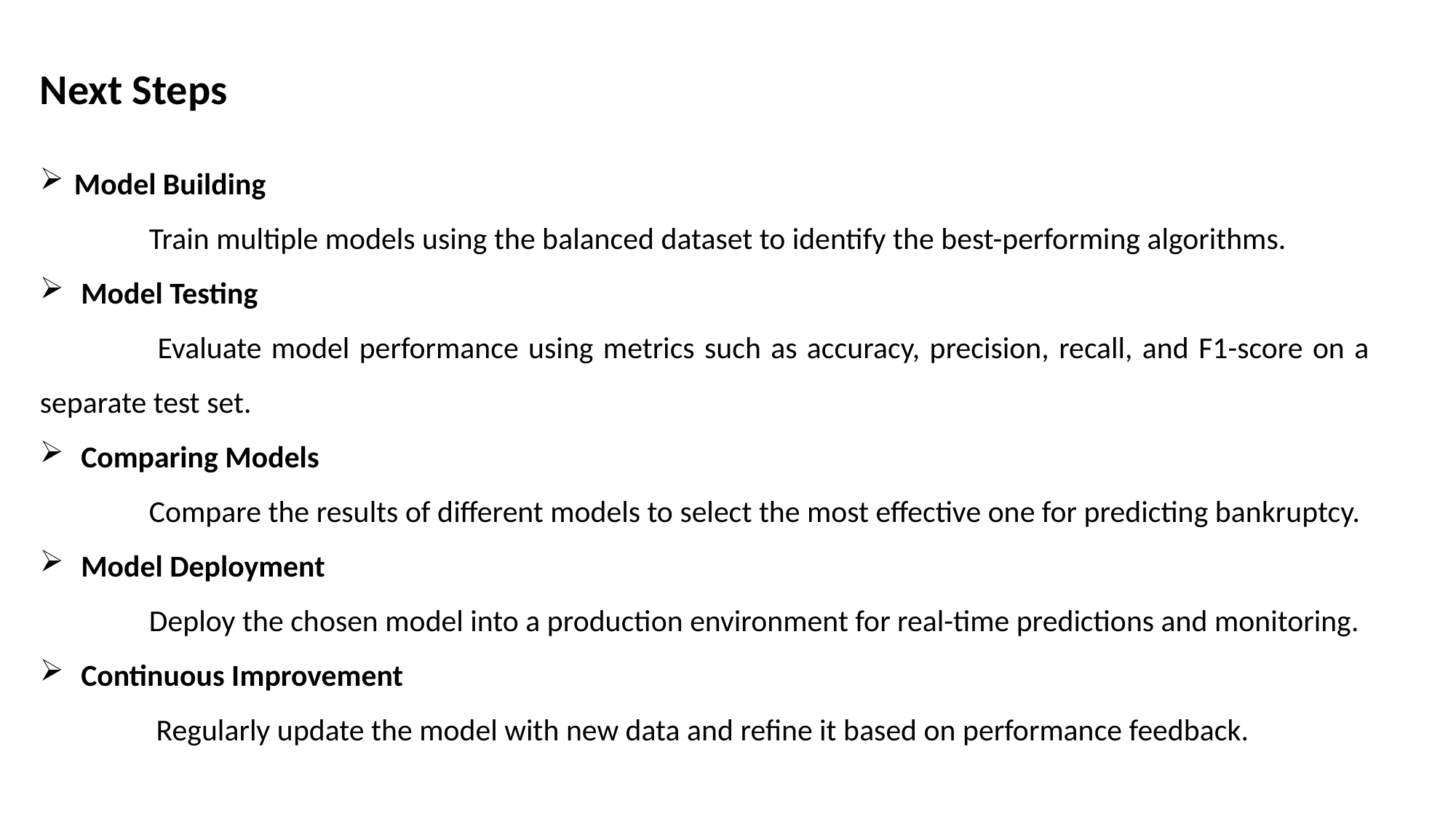

Next Steps

Model Building
   	Train multiple models using the balanced dataset to identify the best-performing algorithms.
Model Testing
   	Evaluate model performance using metrics such as accuracy, precision, recall, and F1-score on a separate test set.
Comparing Models
   	Compare the results of different models to select the most effective one for predicting bankruptcy.
Model Deployment
   	Deploy the chosen model into a production environment for real-time predictions and monitoring.
Continuous Improvement
   	 Regularly update the model with new data and refine it based on performance feedback.